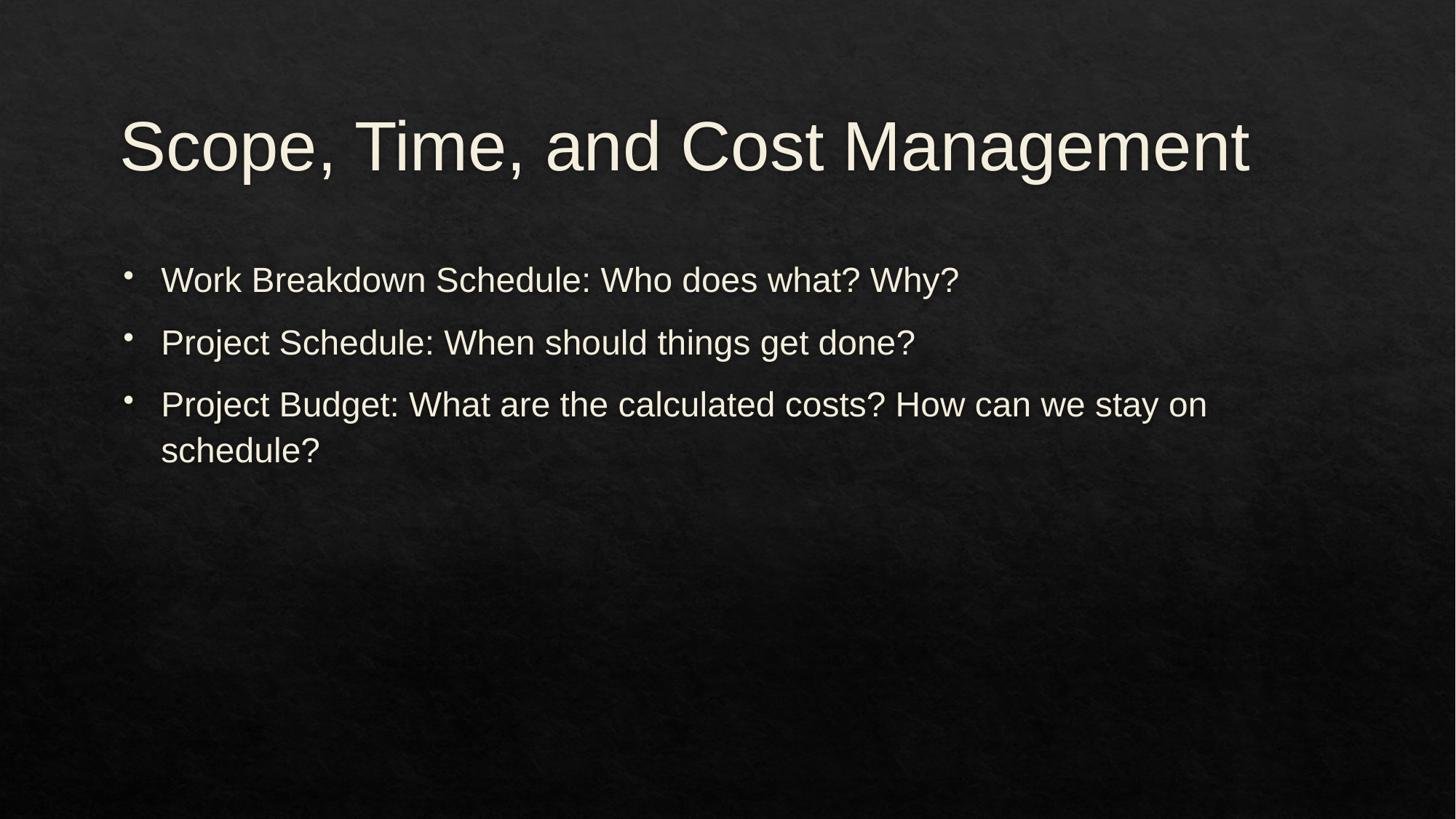

# Scope, Time, and Cost Management
Work Breakdown Schedule: Who does what? Why?
Project Schedule: When should things get done?
Project Budget: What are the calculated costs? How can we stay on schedule?